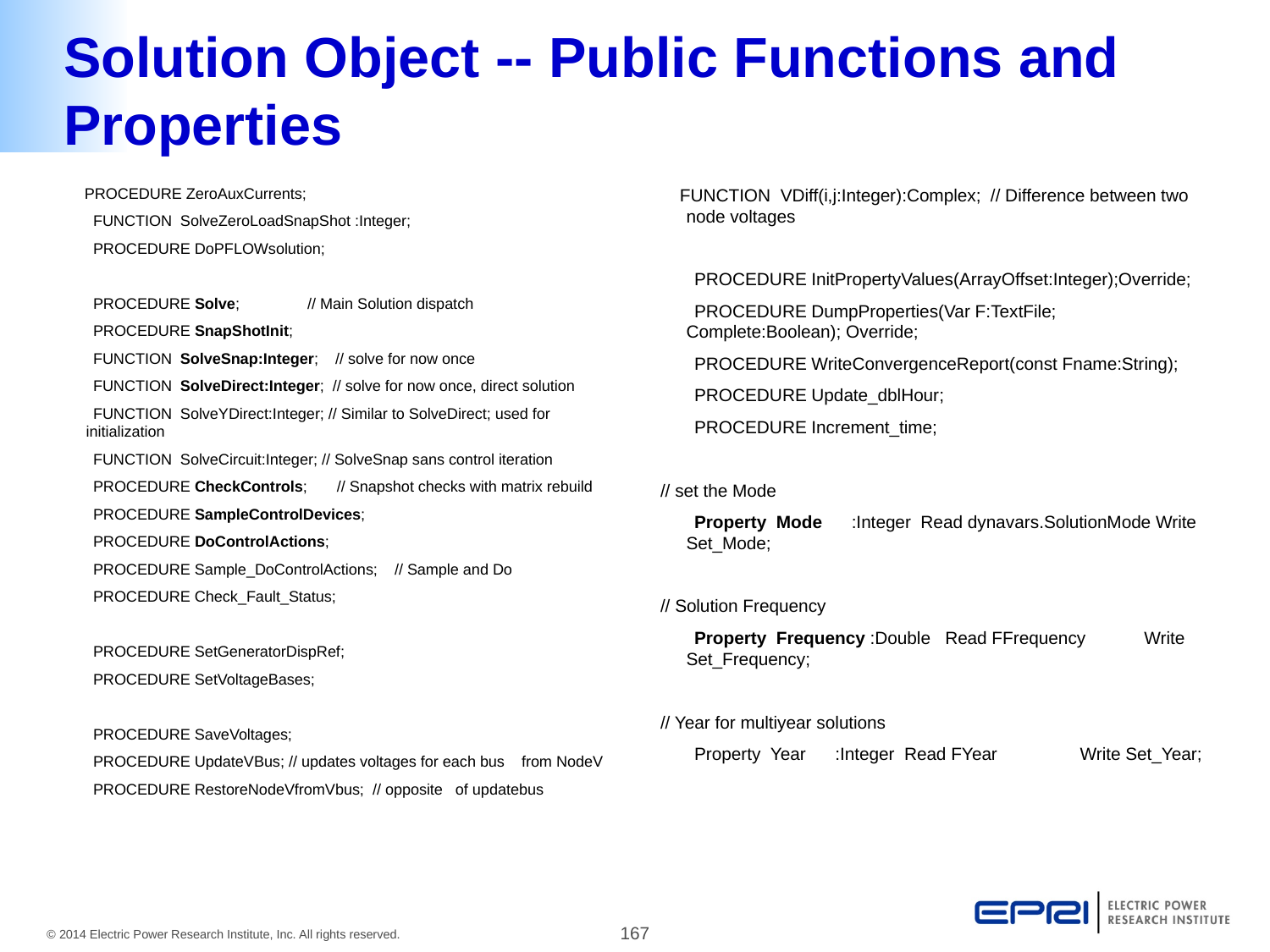

# Solution Object -- Public Functions and Properties
     PROCEDURE ZeroAuxCurrents;
       FUNCTION  SolveZeroLoadSnapShot :Integer;
       PROCEDURE DoPFLOWsolution;

       PROCEDURE Solve;                // Main Solution dispatch
       PROCEDURE SnapShotInit;
       FUNCTION  SolveSnap:Integer;    // solve for now once
       FUNCTION  SolveDirect:Integer;  // solve for now once, direct solution
       FUNCTION  SolveYDirect:Integer; // Similar to SolveDirect; used for initialization
       FUNCTION  SolveCircuit:Integer; // SolveSnap sans control iteration
       PROCEDURE CheckControls;       // Snapshot checks with matrix rebuild
       PROCEDURE SampleControlDevices;
       PROCEDURE DoControlActions;
       PROCEDURE Sample_DoControlActions;    // Sample and Do
       PROCEDURE Check_Fault_Status;

       PROCEDURE SetGeneratorDispRef;
       PROCEDURE SetVoltageBases;

       PROCEDURE SaveVoltages;
       PROCEDURE UpdateVBus; // updates voltages for each bus    from NodeV
       PROCEDURE RestoreNodeVfromVbus;  // opposite   of updatebus

    FUNCTION  VDiff(i,j:Integer):Complex;  // Difference between two node voltages

       PROCEDURE InitPropertyValues(ArrayOffset:Integer);Override;
       PROCEDURE DumpProperties(Var F:TextFile; Complete:Boolean); Override;
       PROCEDURE WriteConvergenceReport(const Fname:String);
       PROCEDURE Update_dblHour;
       PROCEDURE Increment_time;

// set the Mode
       Property  Mode      :Integer  Read dynavars.SolutionMode Write Set_Mode;

// Solution Frequency
       Property  Frequency :Double   Read FFrequency            Write Set_Frequency;

// Year for multiyear solutions
       Property  Year      :Integer  Read FYear                 Write Set_Year;